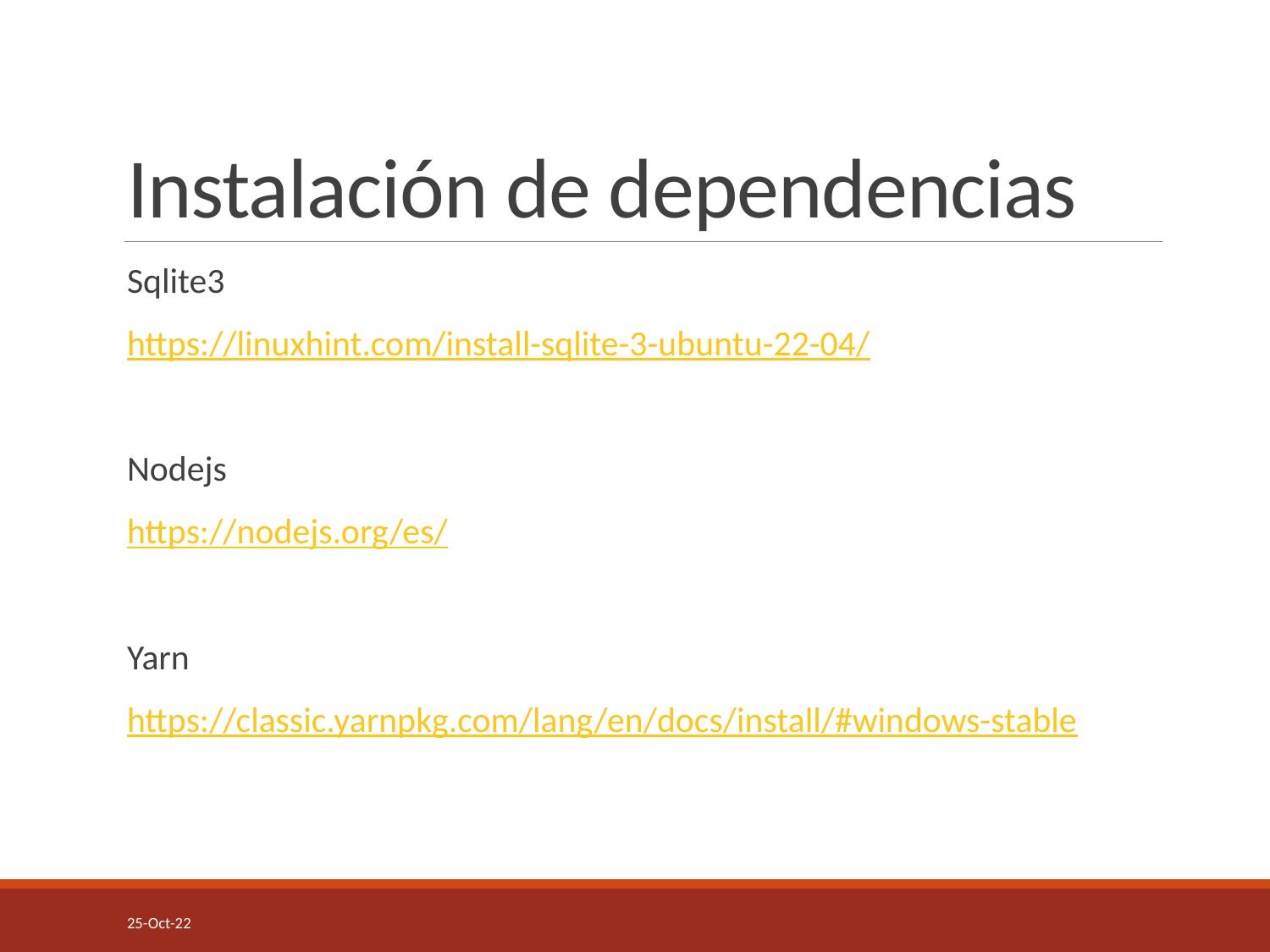

# Instalación de dependencias
Sqlite3
https://linuxhint.com/install-sqlite-3-ubuntu-22-04/

Nodejs
https://nodejs.org/es/

Yarn
https://classic.yarnpkg.com/lang/en/docs/install/#windows-stable

25-Oct-22